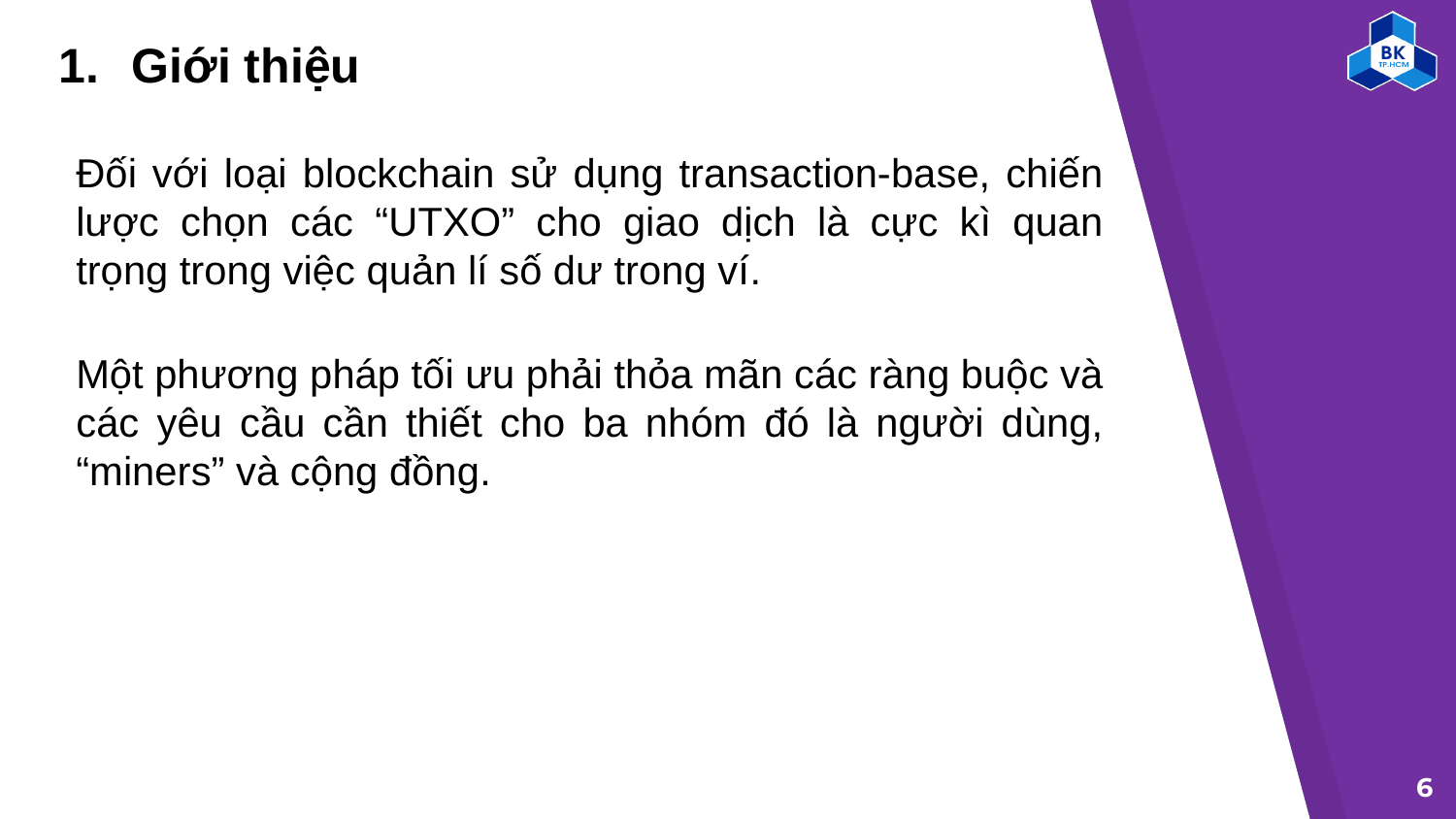

Giới thiệu
Đối với loại blockchain sử dụng transaction-base, chiến lược chọn các “UTXO” cho giao dịch là cực kì quan trọng trong việc quản lí số dư trong ví.
Một phương pháp tối ưu phải thỏa mãn các ràng buộc và các yêu cầu cần thiết cho ba nhóm đó là người dùng, “miners” và cộng đồng.
6